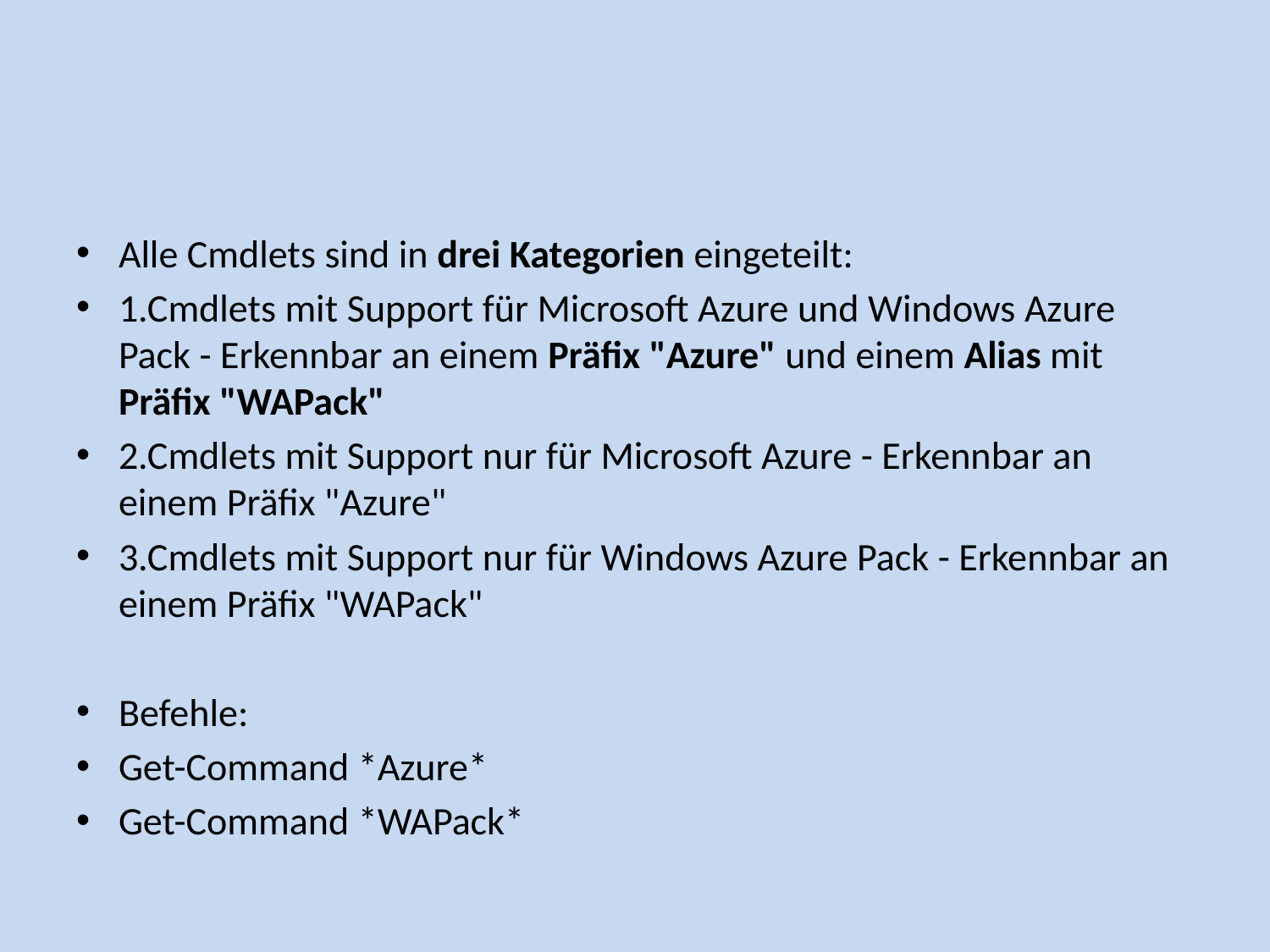

#
Alle Cmdlets sind in drei Kategorien eingeteilt:
1.Cmdlets mit Support für Microsoft Azure und Windows Azure Pack - Erkennbar an einem Präfix "Azure" und einem Alias mit Präfix "WAPack"
2.Cmdlets mit Support nur für Microsoft Azure - Erkennbar an einem Präfix "Azure"
3.Cmdlets mit Support nur für Windows Azure Pack - Erkennbar an einem Präfix "WAPack"

Befehle:
Get-Command *Azure*
Get-Command *WAPack*